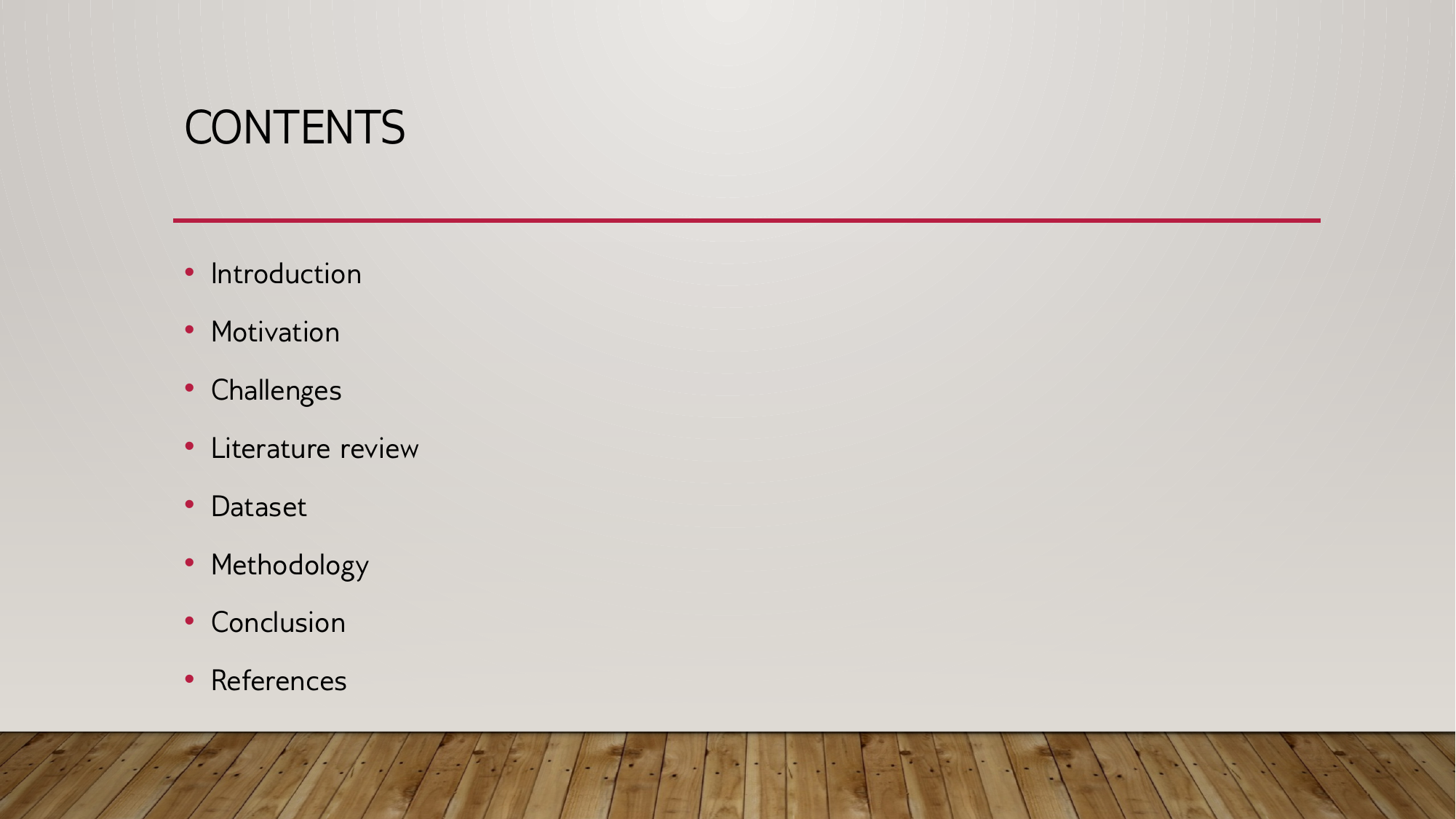

# contents
Introduction
Motivation
Challenges
Literature review
Dataset
Methodology
Conclusion
References